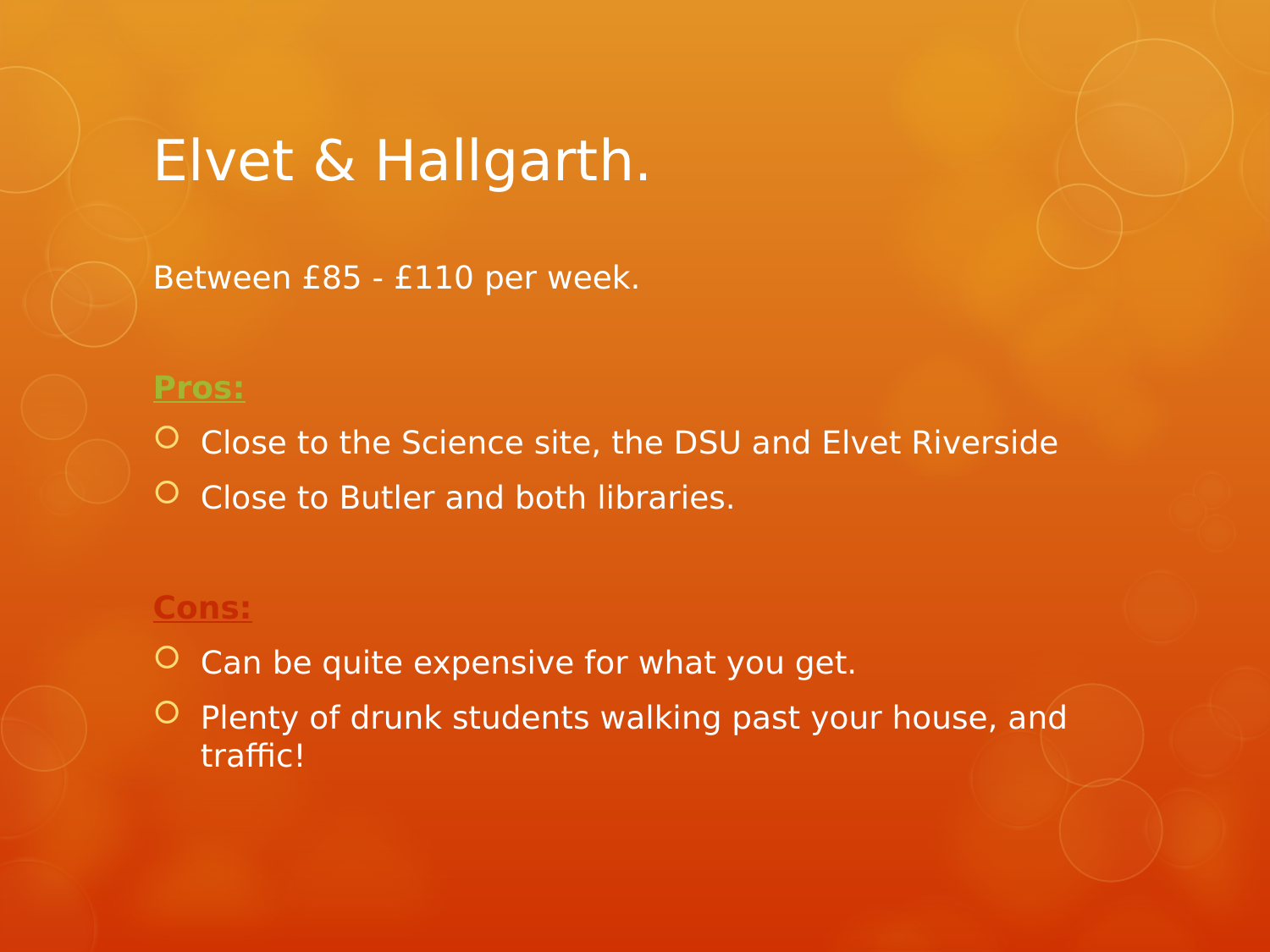

# Elvet & Hallgarth.
Between £85 - £110 per week.

Pros:
Close to the Science site, the DSU and Elvet Riverside
Close to Butler and both libraries.

Cons:
Can be quite expensive for what you get.
Plenty of drunk students walking past your house, and traffic!